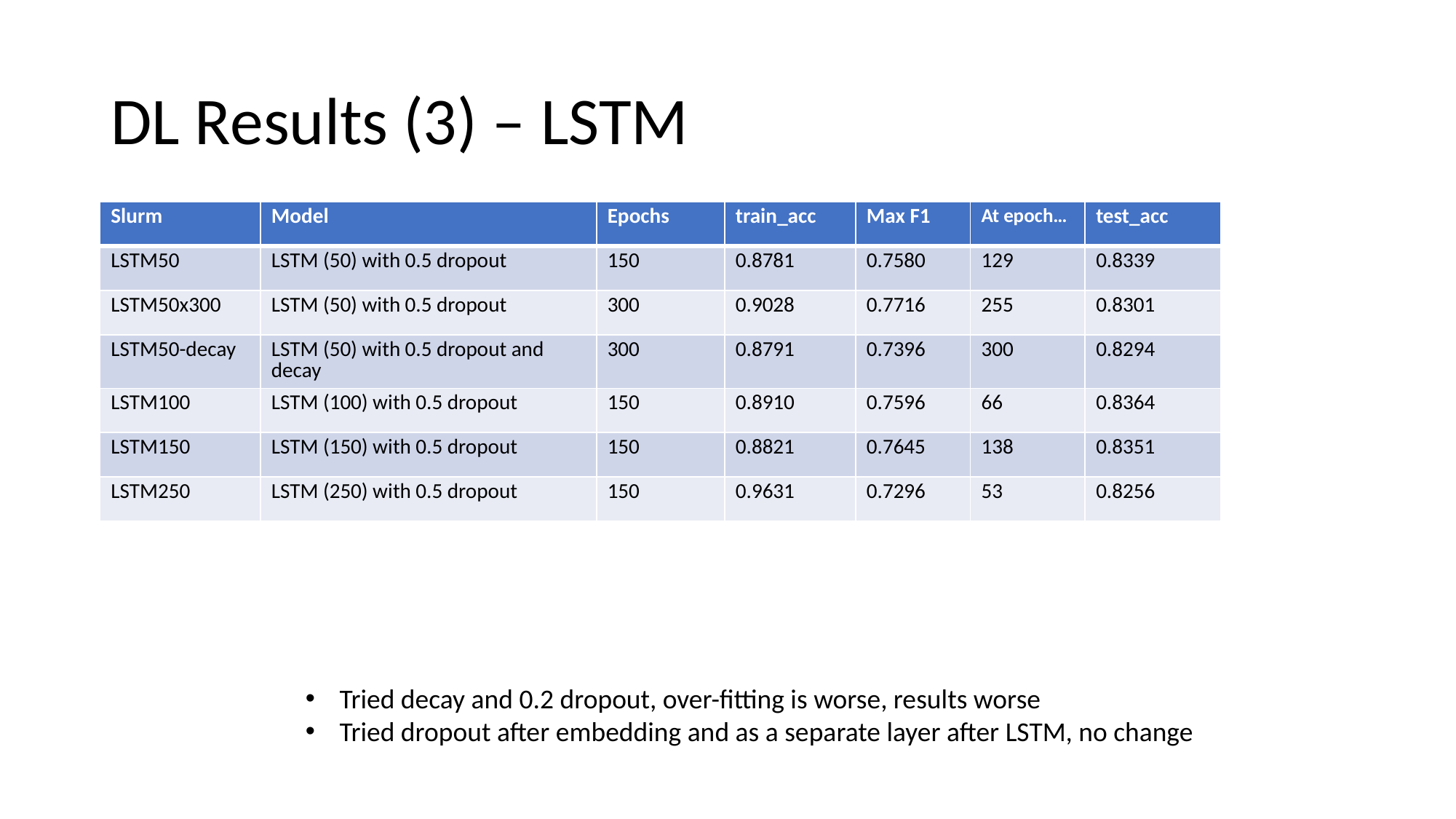

# DL Results (3) – LSTM
| Slurm | Model | Epochs | train\_acc | Max F1 | At epoch… | test\_acc |
| --- | --- | --- | --- | --- | --- | --- |
| LSTM50 | LSTM (50) with 0.5 dropout | 150 | 0.8781 | 0.7580 | 129 | 0.8339 |
| LSTM50x300 | LSTM (50) with 0.5 dropout | 300 | 0.9028 | 0.7716 | 255 | 0.8301 |
| LSTM50-decay | LSTM (50) with 0.5 dropout and decay | 300 | 0.8791 | 0.7396 | 300 | 0.8294 |
| LSTM100 | LSTM (100) with 0.5 dropout | 150 | 0.8910 | 0.7596 | 66 | 0.8364 |
| LSTM150 | LSTM (150) with 0.5 dropout | 150 | 0.8821 | 0.7645 | 138 | 0.8351 |
| LSTM250 | LSTM (250) with 0.5 dropout | 150 | 0.9631 | 0.7296 | 53 | 0.8256 |
Tried decay and 0.2 dropout, over-fitting is worse, results worse
Tried dropout after embedding and as a separate layer after LSTM, no change